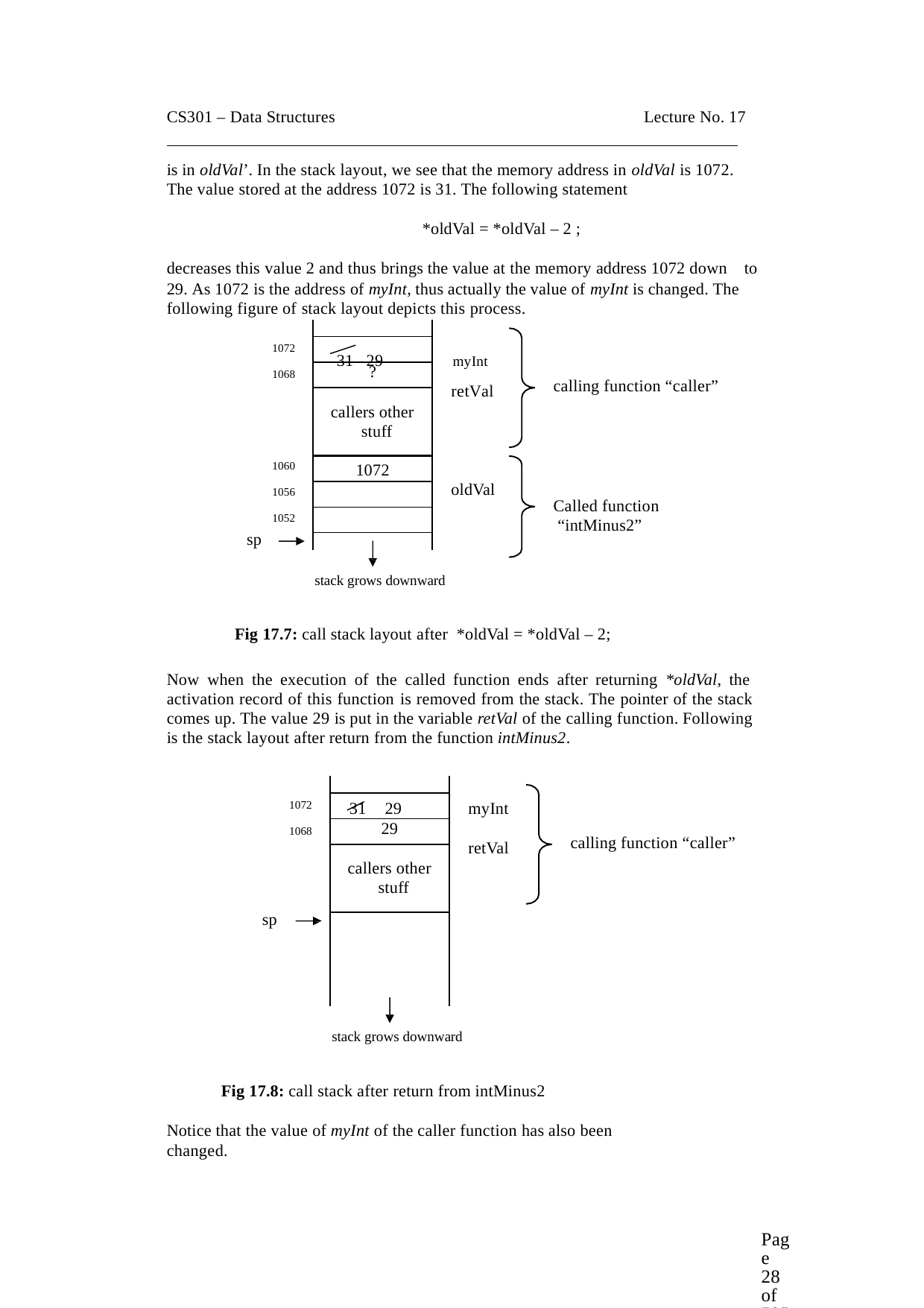

CS301 – Data Structures	Lecture No. 17

is in oldVal’. In the stack layout, we see that the memory address in oldVal is 1072.  The value stored at the address 1072 is 31. The following statement

*oldVal = *oldVal – 2 ;

decreases this value 2 and thus brings the value at the memory address 1072 down   to
29. As 1072 is the address of myInt, thus actually the value of myInt is changed. The  following figure of stack layout depicts this process.

1072
31   29	myInt

?

1068
calling function “caller”
retVal

callers other  stuff

1060
1072
oldVal

1056
Called function  “intMinus2”

1052
sp

stack grows downward

Fig 17.7: call stack layout after  *oldVal = *oldVal – 2;

Now when the execution of the called function ends after returning *oldVal, the  activation record of this function is removed from the stack. The pointer of the stack  comes up. The value 29 is put in the variable retVal of the calling function. Following  is the stack layout after return from the function intMinus2.

1072
myInt
31	29

29

1068
calling function “caller”
retVal

callers other  stuff
sp

stack grows downward

Fig 17.8: call stack after return from intMinus2

Notice that the value of myInt of the caller function has also been changed.
Page 28 of 505